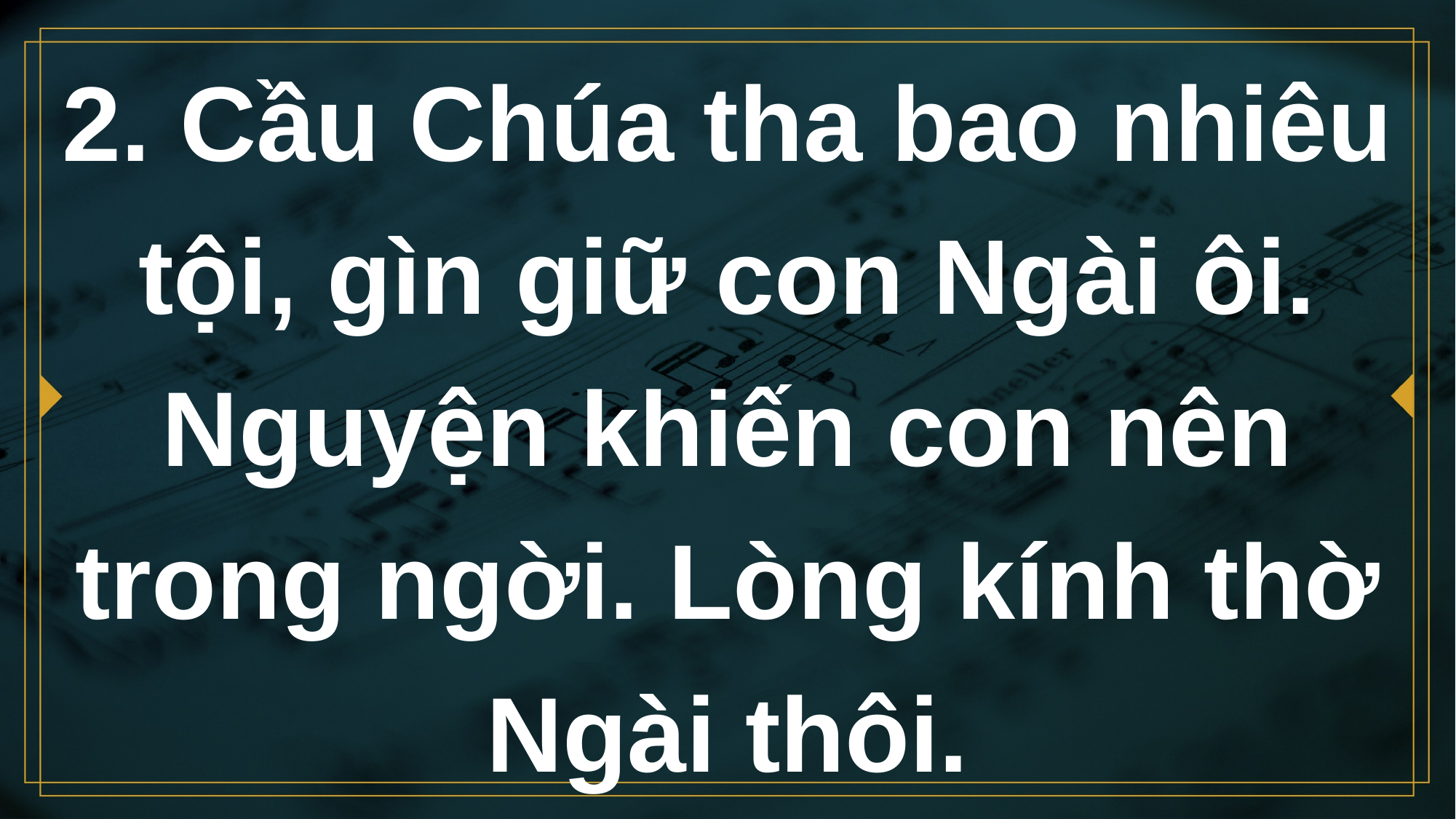

# 2. Cầu Chúa tha bao nhiêu tội, gìn giữ con Ngài ôi. Nguyện khiến con nên trong ngời. Lòng kính thờ Ngài thôi.